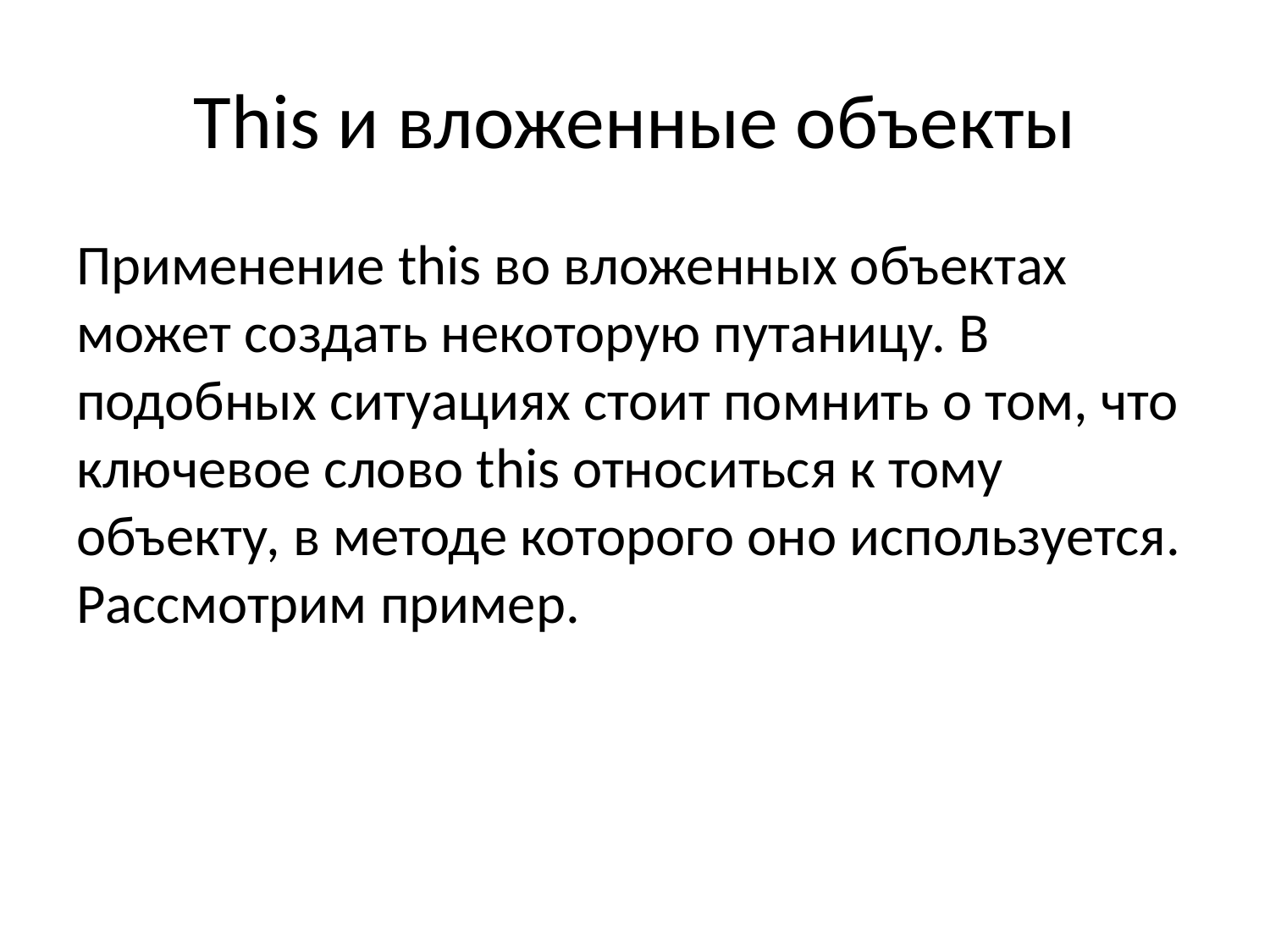

# This и вложенные объекты
Применение this во вложенных объектах может создать некоторую путаницу. В подобных ситуациях стоит помнить о том, что ключевое слово this относиться к тому объекту, в методе которого оно используется. Рассмотрим пример.